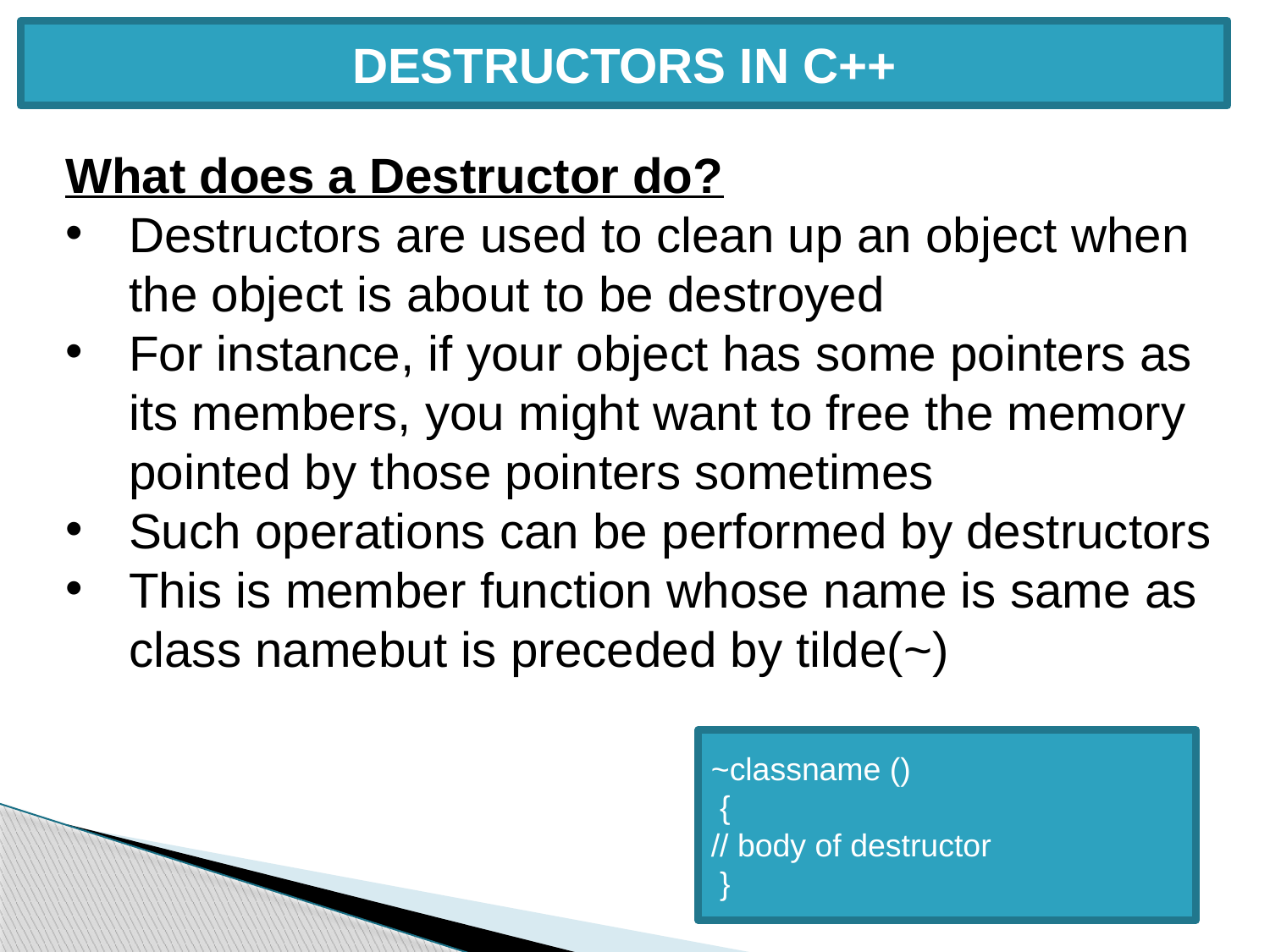

DESTRUCTORS IN C++
What does a Destructor do?
Destructors are used to clean up an object when the object is about to be destroyed
For instance, if your object has some pointers as its members, you might want to free the memory pointed by those pointers sometimes
Such operations can be performed by destructors
This is member function whose name is same as class namebut is preceded by tilde(~)

~classname ()
 {
// body of destructor
 }